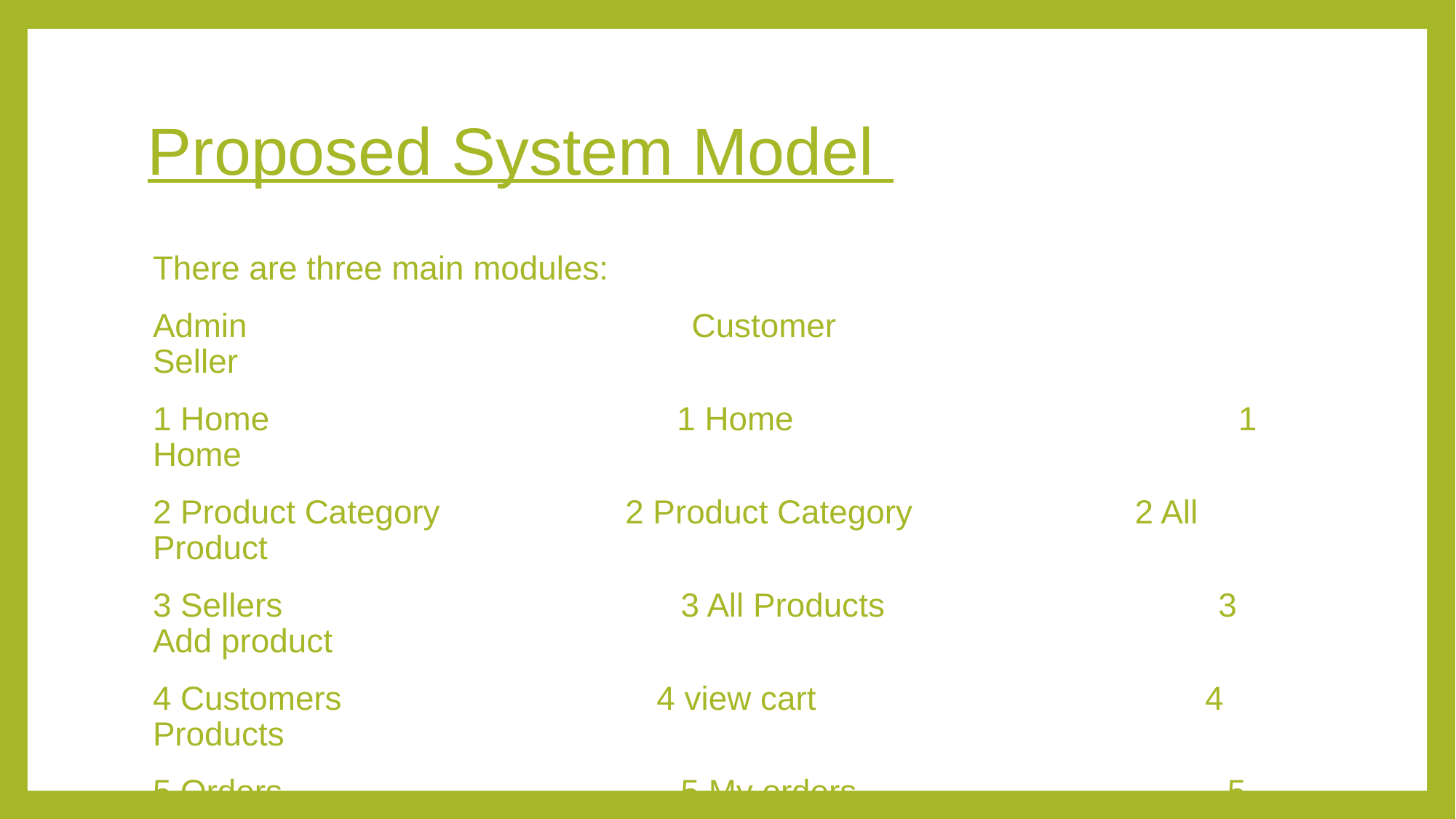

# Proposed System Model
There are three main modules:
Admin                                                Customer                                                Seller
1 Home                                            1 Home                                                1 Home
2 Product Category                    2 Product Category                        2 All Product
3 Sellers                                           3 All Products                                    3 Add product
4 Customers                                  4 view cart                                          4 Products
5 Orders                                           5 My orders                                        5 Log Out
6 Logout                                          6 Logout